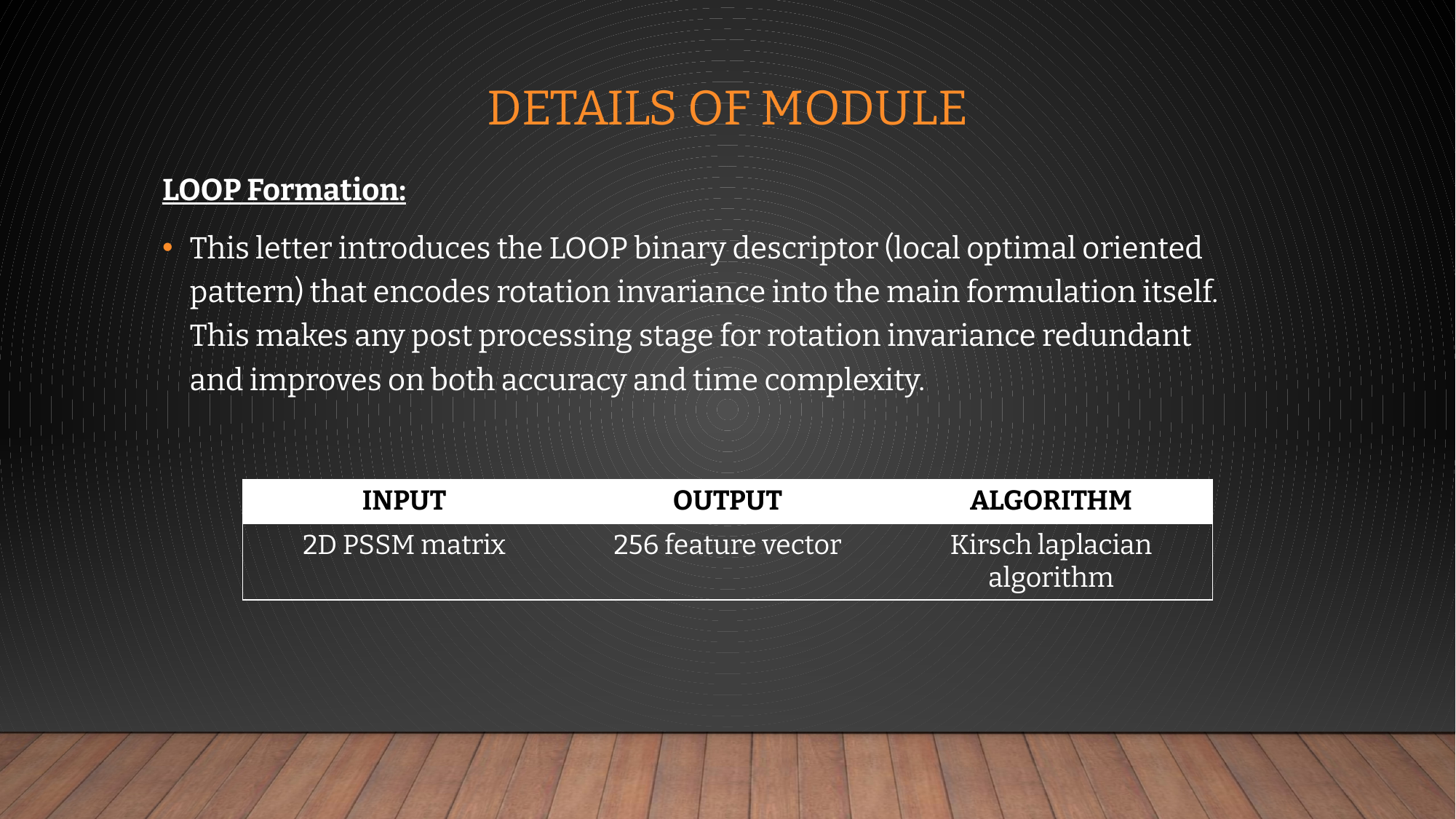

# Details Of Module
LOOP Formation:
This letter introduces the LOOP binary descriptor (local optimal oriented pattern) that encodes rotation invariance into the main formulation itself. This makes any post processing stage for rotation invariance redundant and improves on both accuracy and time complexity.
| INPUT | OUTPUT | ALGORITHM |
| --- | --- | --- |
| 2D PSSM matrix | 256 feature vector | Kirsch laplacian algorithm |